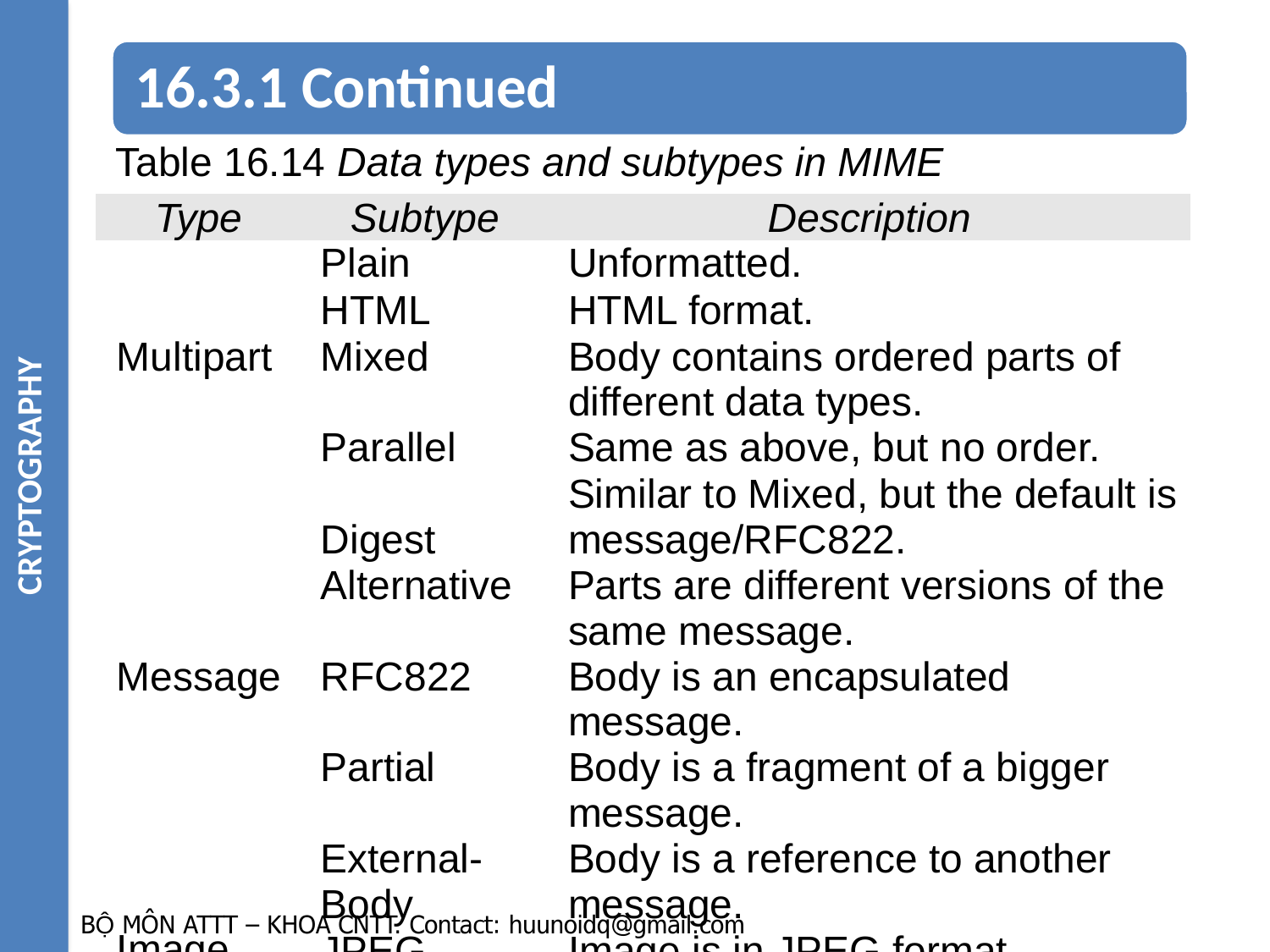

CRYPTOGRAPHY

16.3.1 Continued
Table 16.14 Data types and subtypes in MIME
| Type | Subtype | Description |
| --- | --- | --- |
|  | Plain | Unformatted. |
|  | HTML | HTML format. |
| Multipart | Mixed | Body contains ordered parts of different data types. |
|  | Parallel | Same as above, but no order. |
|  | Digest | Similar to Mixed, but the default is message/RFC822. |
|  | Alternative | Parts are different versions of the same message. |
| Message | RFC822 | Body is an encapsulated message. |
|  | Partial | Body is a fragment of a bigger message. |
|  | External-Body | Body is a reference to another message. |
| Image | JPEG | Image is in JPEG format. |
|  | GIF | Image is in GIF format. |
| Video | MPEG | Video is in MPEG format. |
| Audio | Basic | Single channel encoding of voice at 8 KHz. |
| Application | PostScript | Adobe PostScript. |
|  | Octet-stream | General binary data (eight-bit bytes). |
BỘ MÔN ATTT – KHOA CNTT. Contact: huunoidq@gmail.com